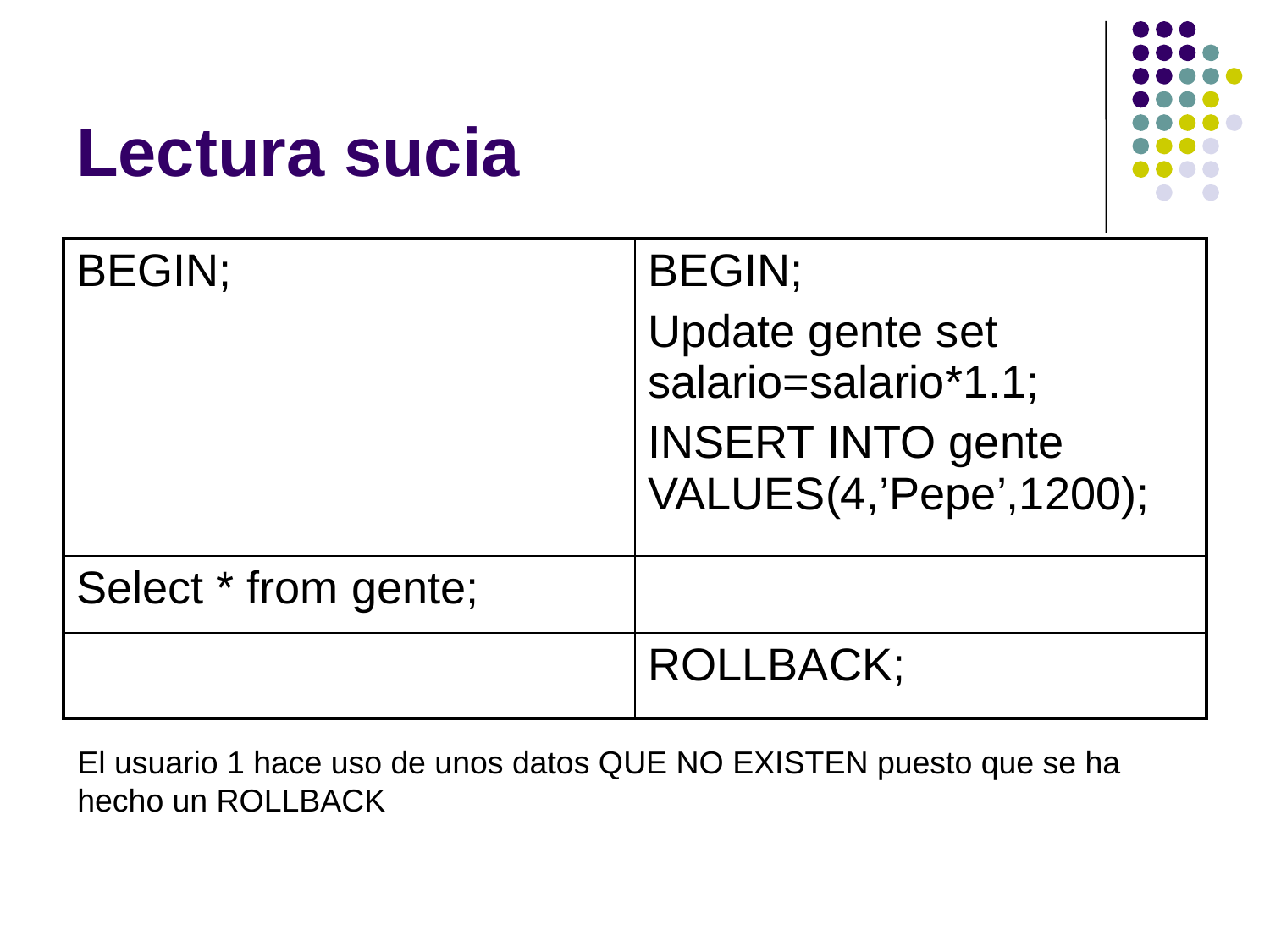

# Lectura sucia
| BEGIN; | BEGIN; Update gente set salario=salario\*1.1; INSERT INTO gente VALUES(4,’Pepe’,1200); |
| --- | --- |
| Select \* from gente; |  |
|  | ROLLBACK; |
El usuario 1 hace uso de unos datos QUE NO EXISTEN puesto que se ha hecho un ROLLBACK